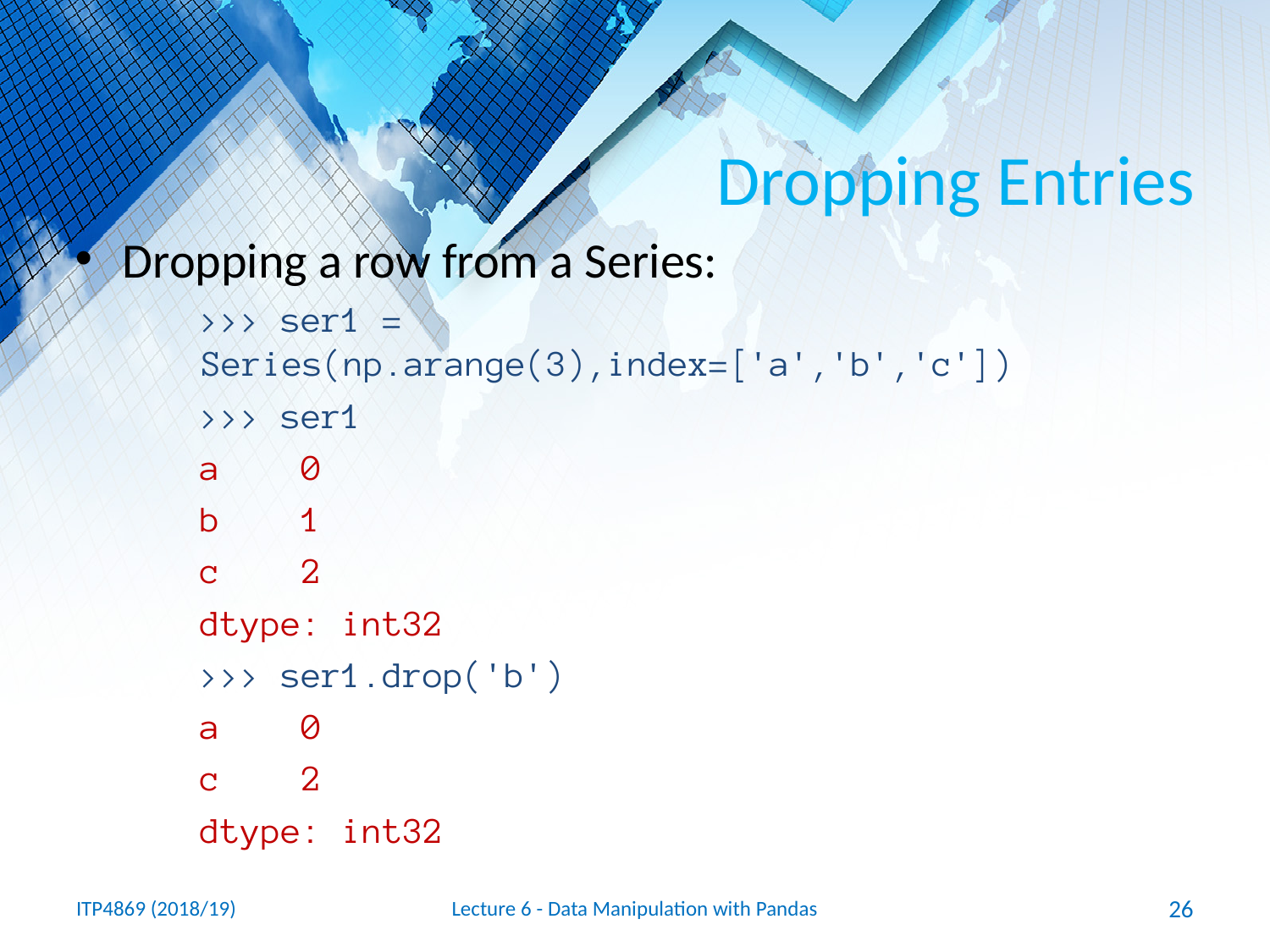

# Dropping Entries
Dropping a row from a Series:
>>> ser1 = Series(np.arange(3),index=['a','b','c'])
>>> ser1
a    0
b    1
c    2
dtype: int32
>>> ser1.drop('b')
a    0
c    2
dtype: int32
ITP4869 (2018/19)
Lecture 6 - Data Manipulation with Pandas
26